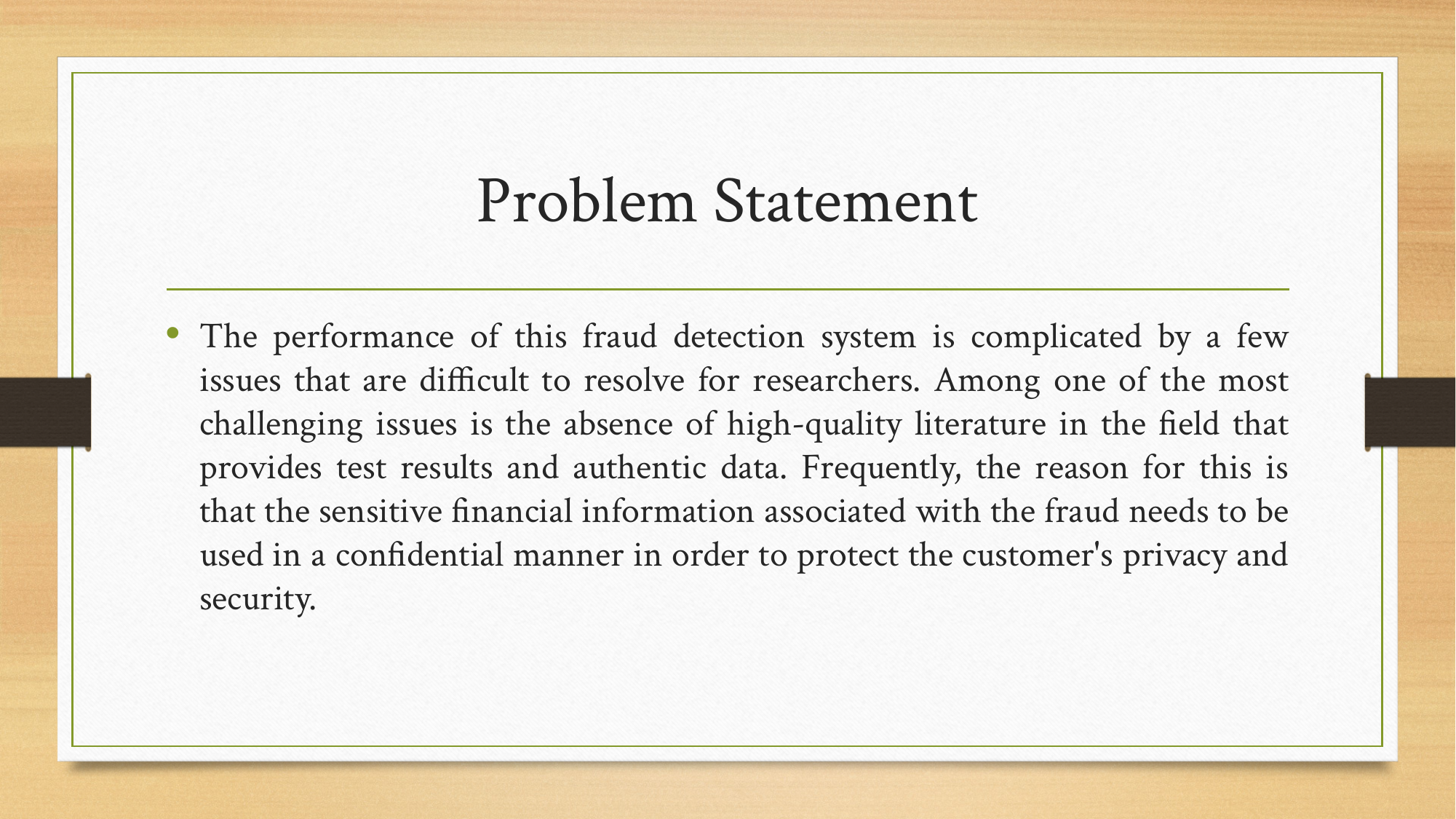

# Problem Statement
The performance of this fraud detection system is complicated by a few issues that are difficult to resolve for researchers. Among one of the most challenging issues is the absence of high-quality literature in the field that provides test results and authentic data. Frequently, the reason for this is that the sensitive financial information associated with the fraud needs to be used in a confidential manner in order to protect the customer's privacy and security.